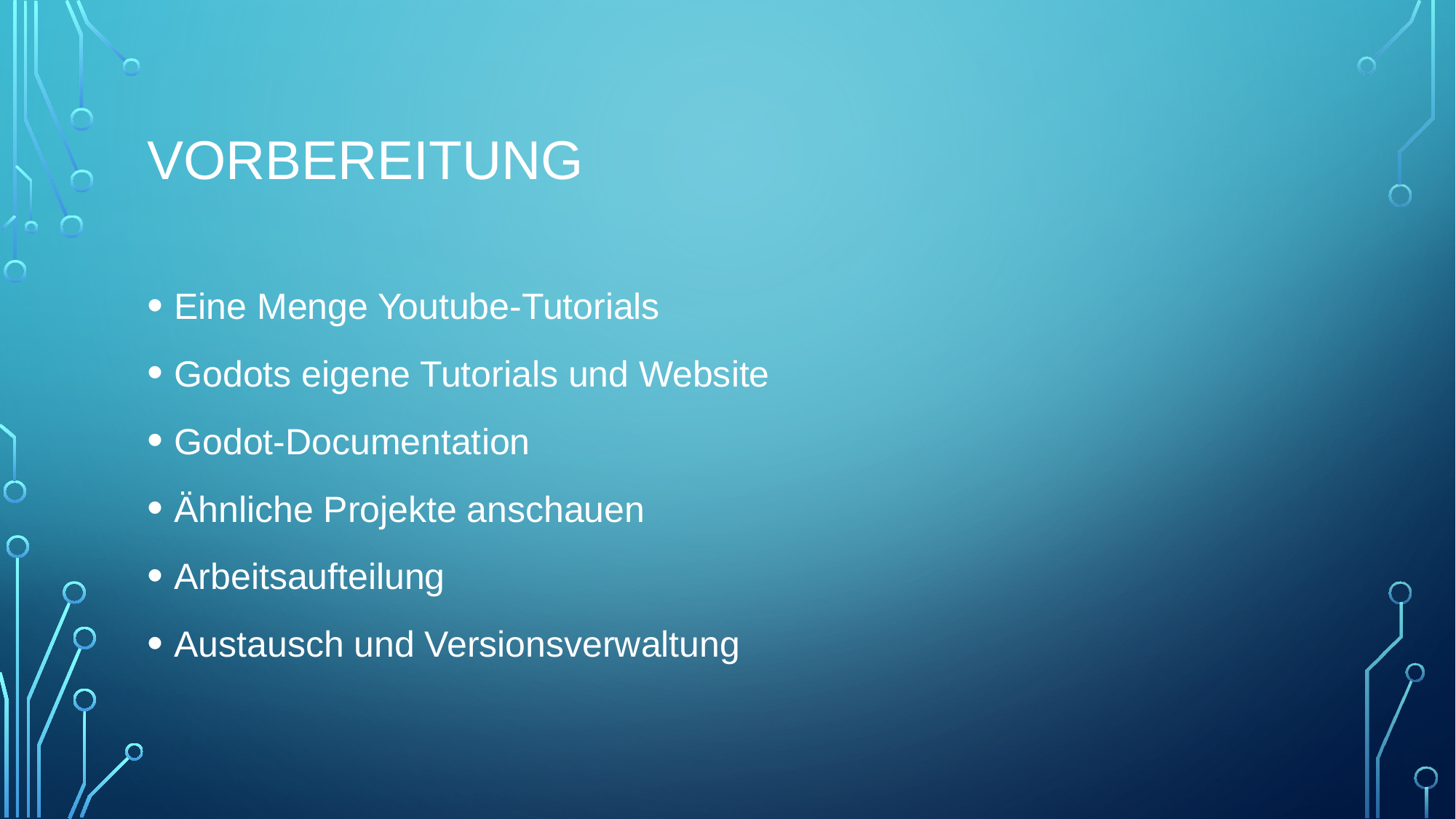

# Vorbereitung
Eine Menge Youtube-Tutorials
Godots eigene Tutorials und Website
Godot-Documentation
Ähnliche Projekte anschauen
Arbeitsaufteilung
Austausch und Versionsverwaltung